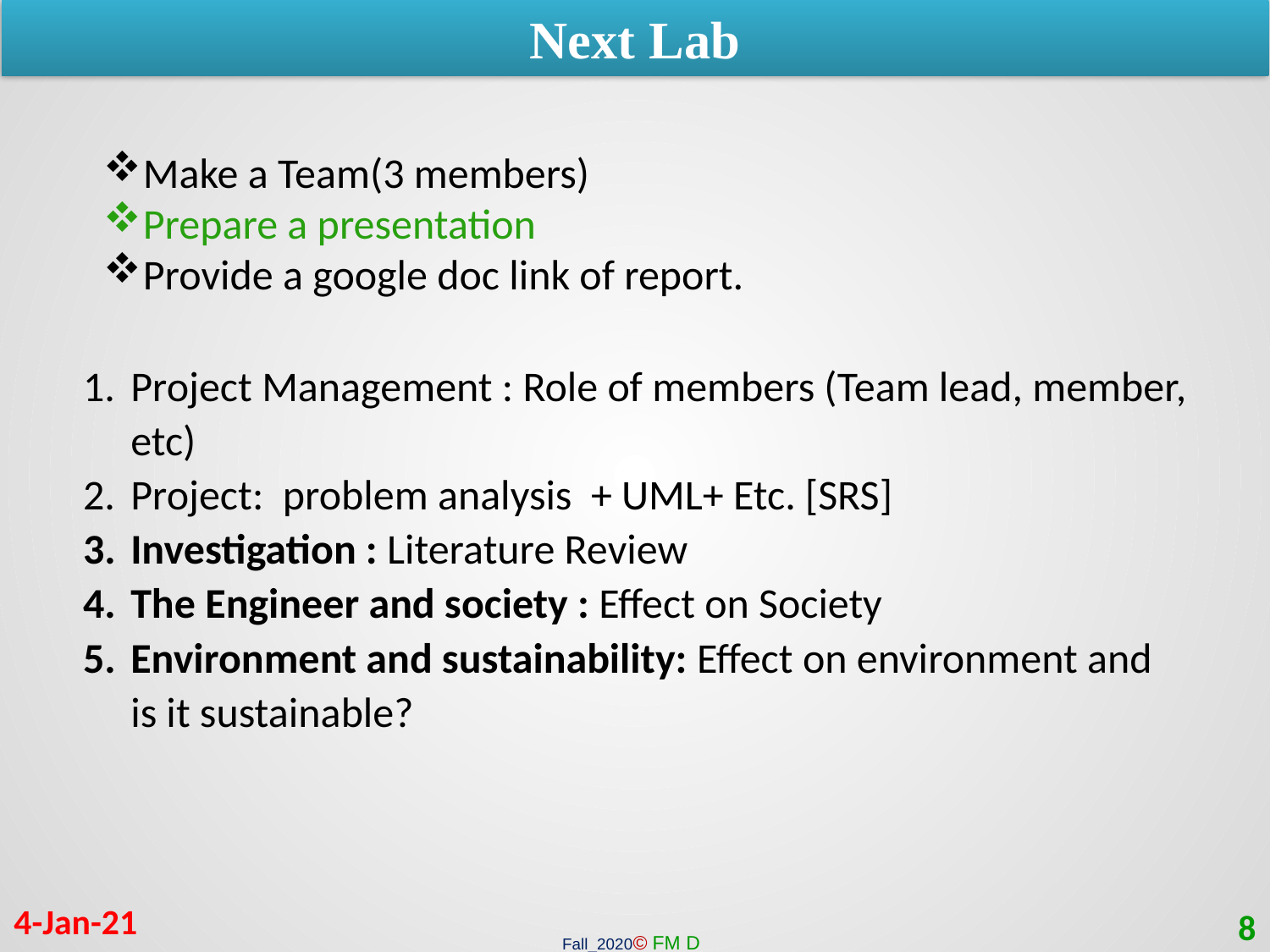

Next Lab
Make a Team(3 members)
Prepare a presentation
Provide a google doc link of report.

Project Management : Role of members (Team lead, member, etc)
Project:  problem analysis  + UML+ Etc. [SRS]
Investigation : Literature Review
The Engineer and society : Effect on Society
Environment and sustainability: Effect on environment and is it sustainable?
4-Jan-21
8